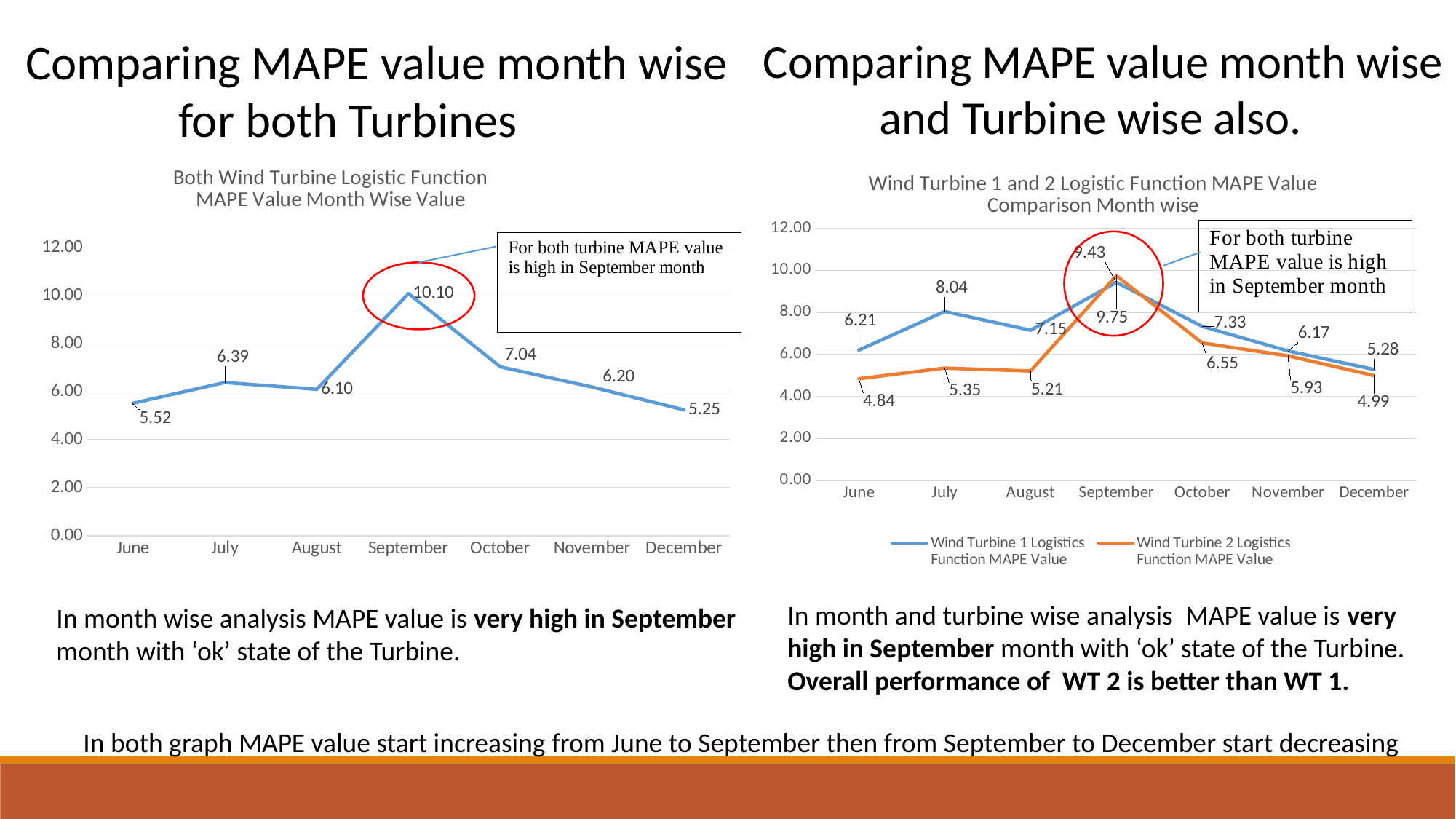

Comparing MAPE value month wise
              for both Turbines
Comparing MAPE value month wise
           and Turbine wise also.

### Chart: Both Wind Turbine Logistic Function
MAPE Value Month Wise Value

| Category | Both Wind Turbine Logistic Function
MAPE Value |
|---|---|
| June | 5.5246234 |
| July | 6.3885162 |
| August | 6.1042369 |
| September | 10.0985082 |
| October | 7.0420264 |
| November | 6.1974175 |
| December | 5.2487126 |

### Chart: Wind Turbine 1 and 2 Logistic Function MAPE Value Comparison Month wise

| Category | Wind Turbine 1 Logistics
Function MAPE Value | Wind Turbine 2 Logistics
Function MAPE Value |
|---|---|---|
| June | 6.2078304 | 4.8422123 |
| July | 8.0429896 | 5.3492012 |
| August | 7.1525622 | 5.2111259 |
| September | 9.4263575 | 9.7469895 |
| October | 7.3338355 | 6.5472306 |
| November | 6.1689171 | 5.9344948 |
| December | 5.2843177 | 4.9932335 |
In month and turbine wise analysis  MAPE value is very high in September month with ‘ok’ state of the Turbine.
Overall performance of  WT 2 is better than WT 1.

In month wise analysis MAPE value is very high in September month with ‘ok’ state of the Turbine.
In both graph MAPE value start increasing from June to September then from September to December start decreasing